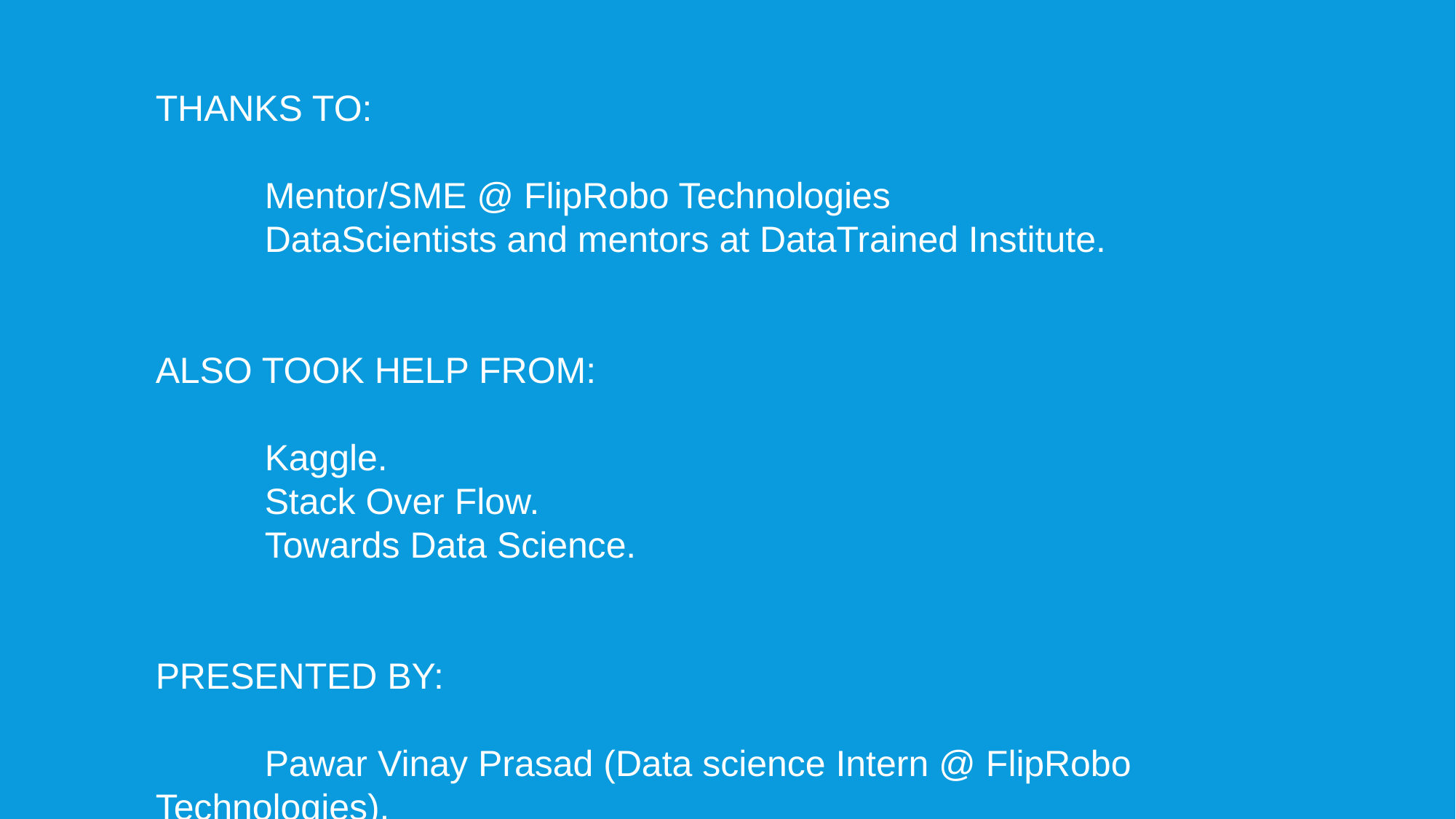

THANKS TO:

	Mentor/SME @ FlipRobo Technologies
	DataScientists and mentors at DataTrained Institute.

ALSO TOOK HELP FROM:

	Kaggle.
	Stack Over Flow.
	Towards Data Science.

PRESENTED BY:

	Pawar Vinay Prasad (Data science Intern @ FlipRobo Technologies).